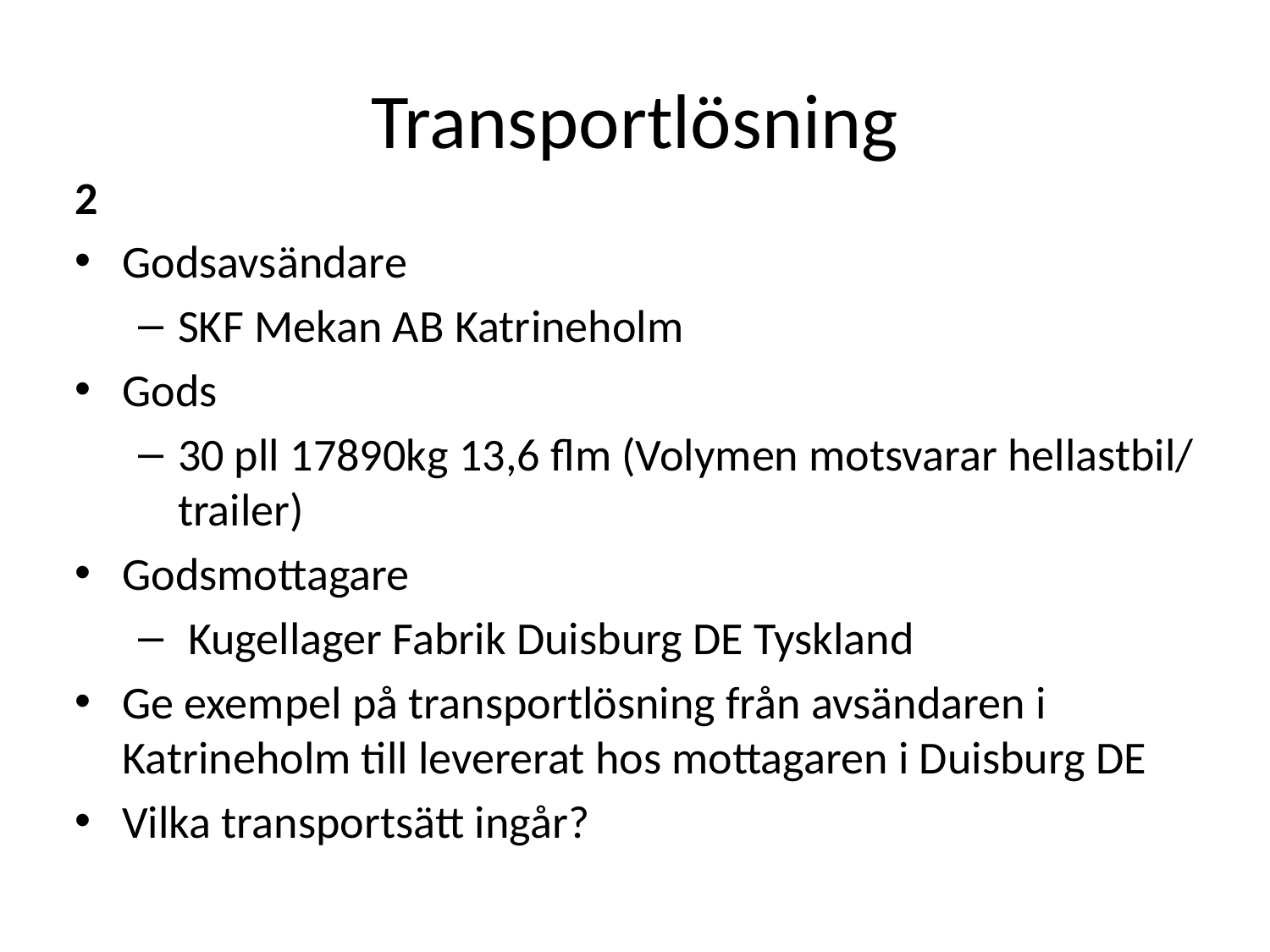

# Transportlösning
2
Godsavsändare
SKF Mekan AB Katrineholm
Gods
30 pll 17890kg 13,6 flm (Volymen motsvarar hellastbil/ trailer)
Godsmottagare
 Kugellager Fabrik Duisburg DE Tyskland
Ge exempel på transportlösning från avsändaren i Katrineholm till levererat hos mottagaren i Duisburg DE
Vilka transportsätt ingår?